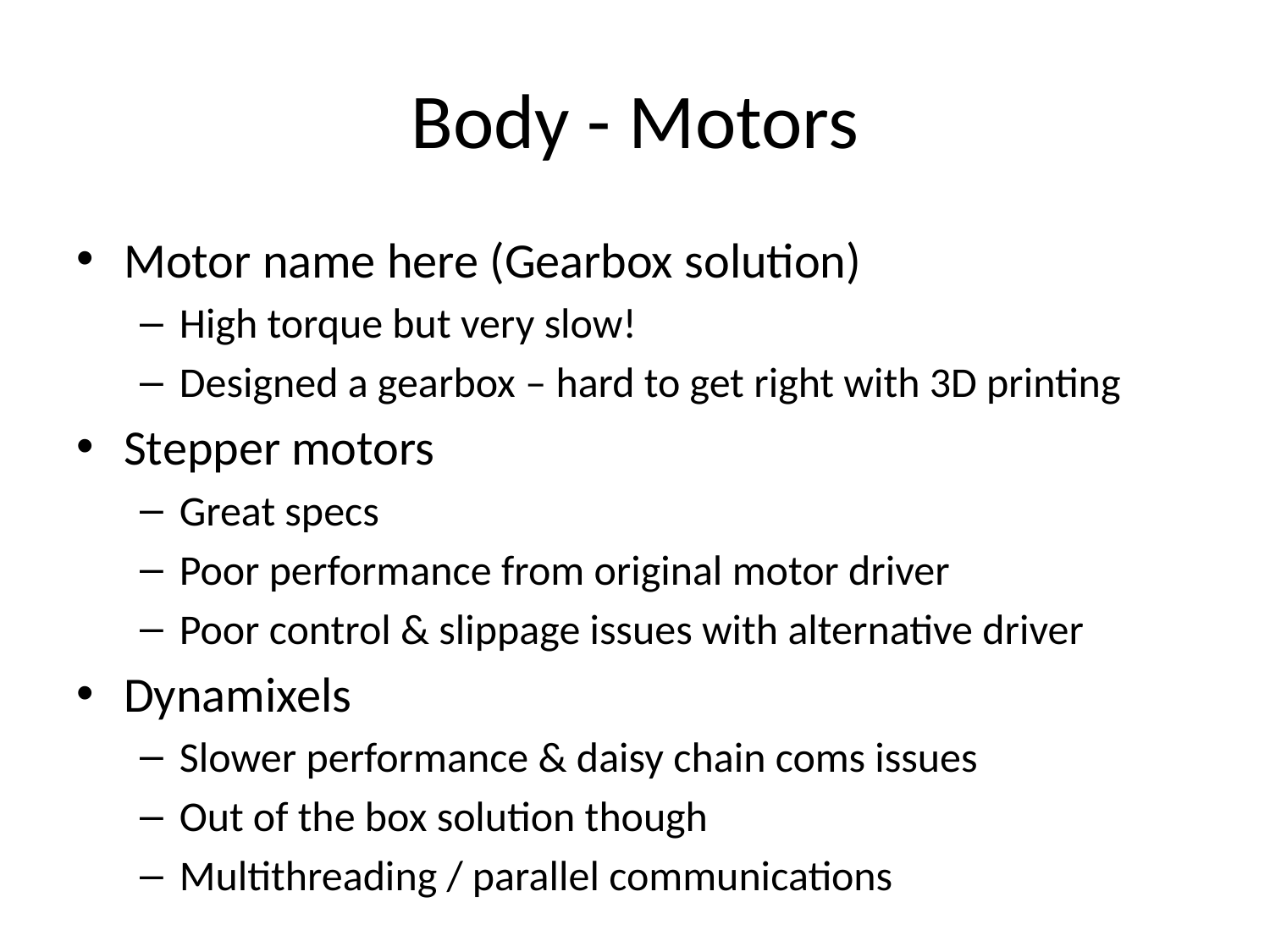

# Body - Motors
Motor name here (Gearbox solution)
High torque but very slow!
Designed a gearbox – hard to get right with 3D printing
Stepper motors
Great specs
Poor performance from original motor driver
Poor control & slippage issues with alternative driver
Dynamixels
Slower performance & daisy chain coms issues
Out of the box solution though
Multithreading / parallel communications